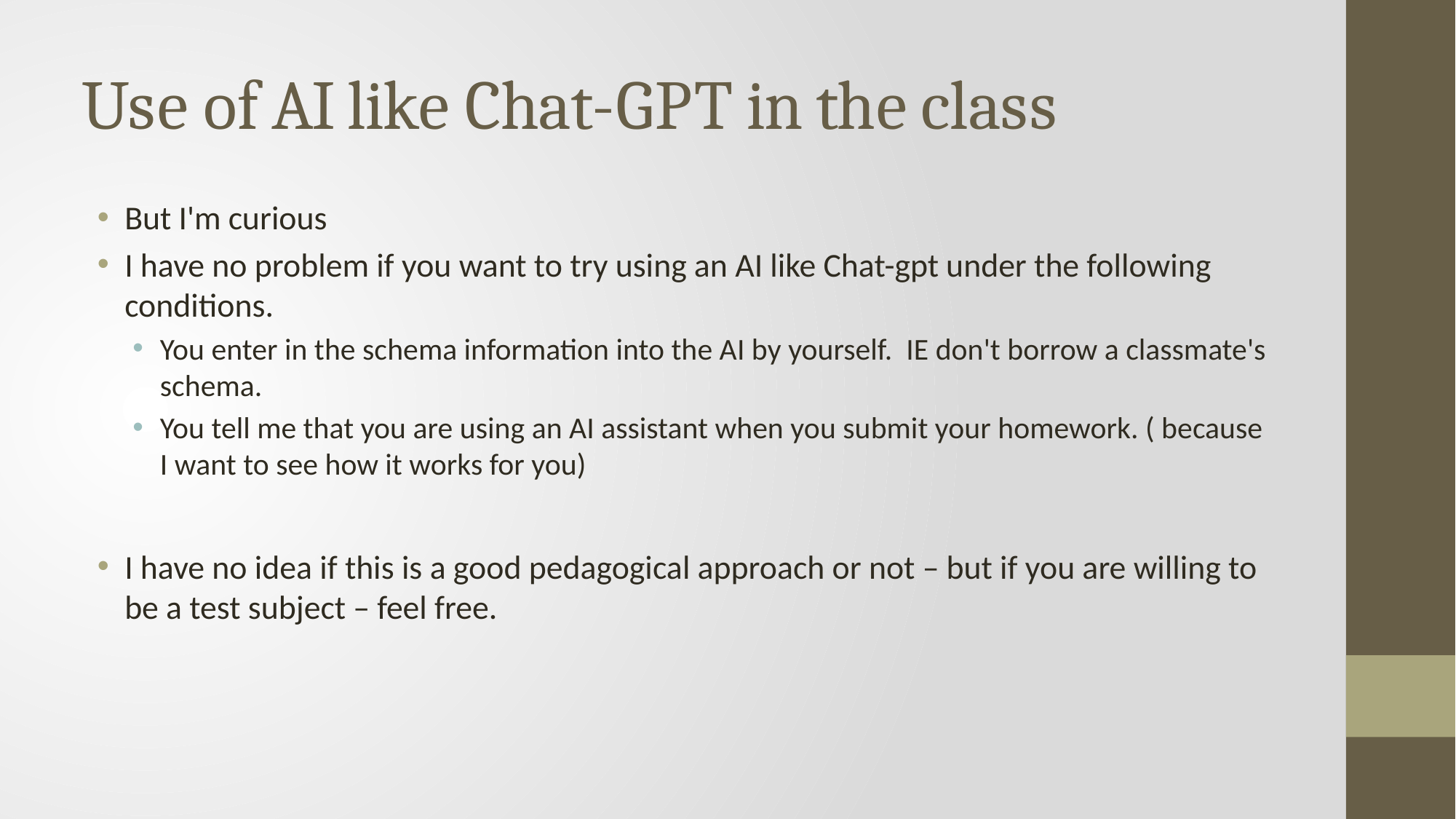

# Use of AI like Chat-GPT in the class
But I'm curious
I have no problem if you want to try using an AI like Chat-gpt under the following conditions.
You enter in the schema information into the AI by yourself.  IE don't borrow a classmate's schema.
You tell me that you are using an AI assistant when you submit your homework. ( because I want to see how it works for you)

I have no idea if this is a good pedagogical approach or not – but if you are willing to be a test subject – feel free.